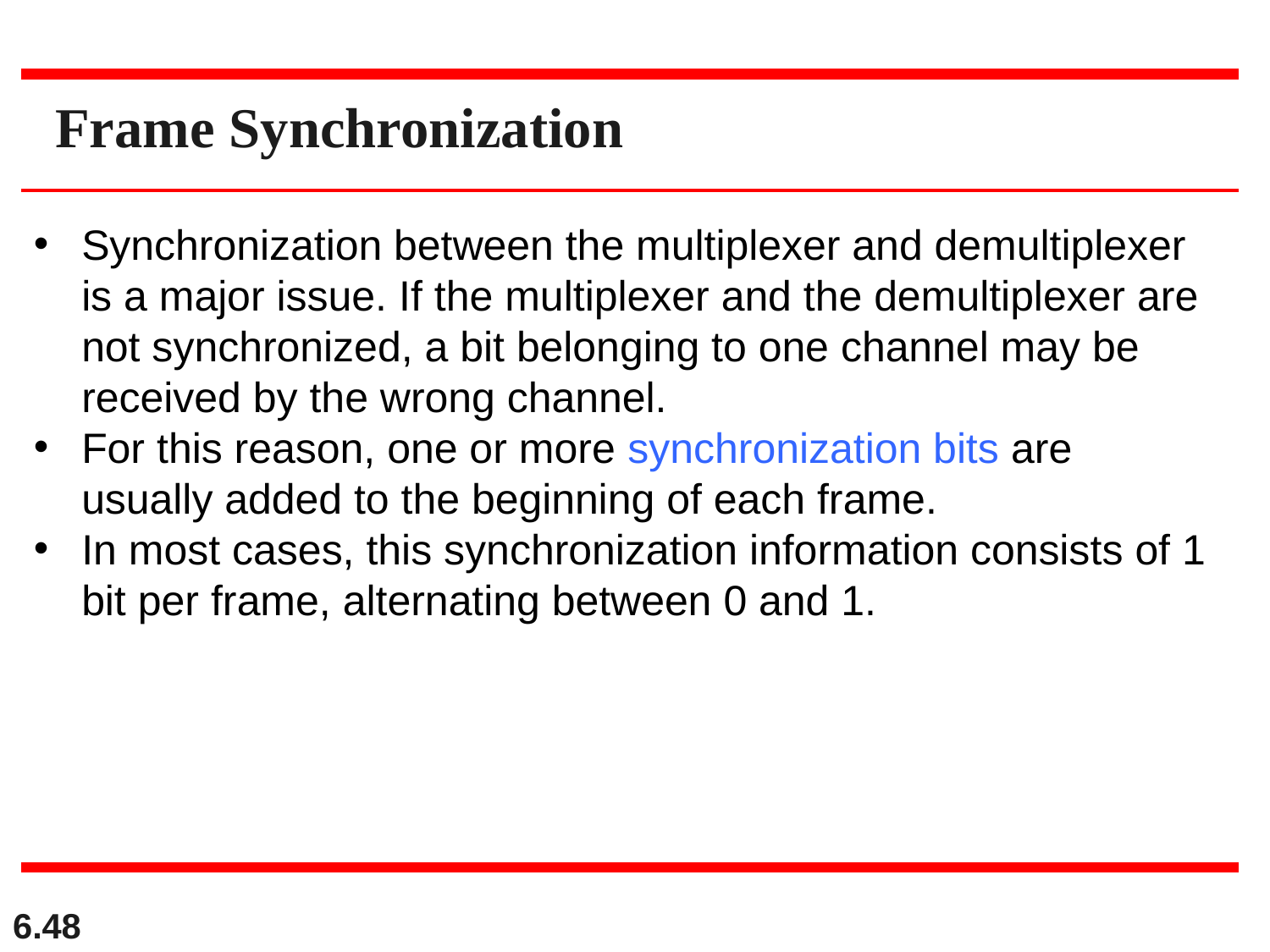

Frame Synchronization
Synchronization between the multiplexer and demultiplexer is a major issue. If the multiplexer and the demultiplexer are not synchronized, a bit belonging to one channel may be received by the wrong channel.
For this reason, one or more synchronization bits are usually added to the beginning of each frame.
In most cases, this synchronization information consists of 1 bit per frame, alternating between 0 and 1.
6.48